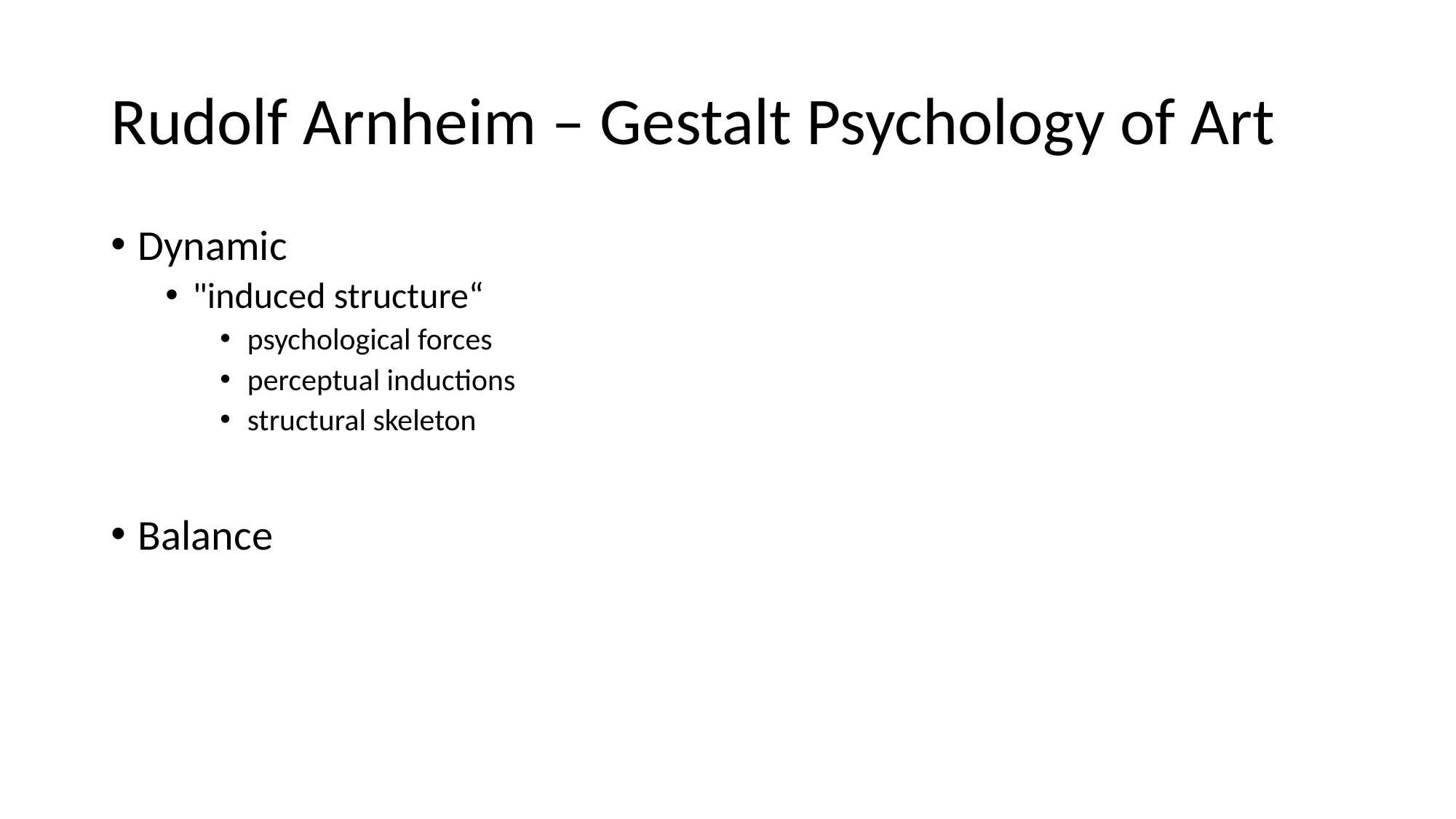

# Rudolf Arnheim – Gestalt Psychology of Art
Dynamic
"induced structure“
psychological forces
perceptual inductions
structural skeleton

Balance